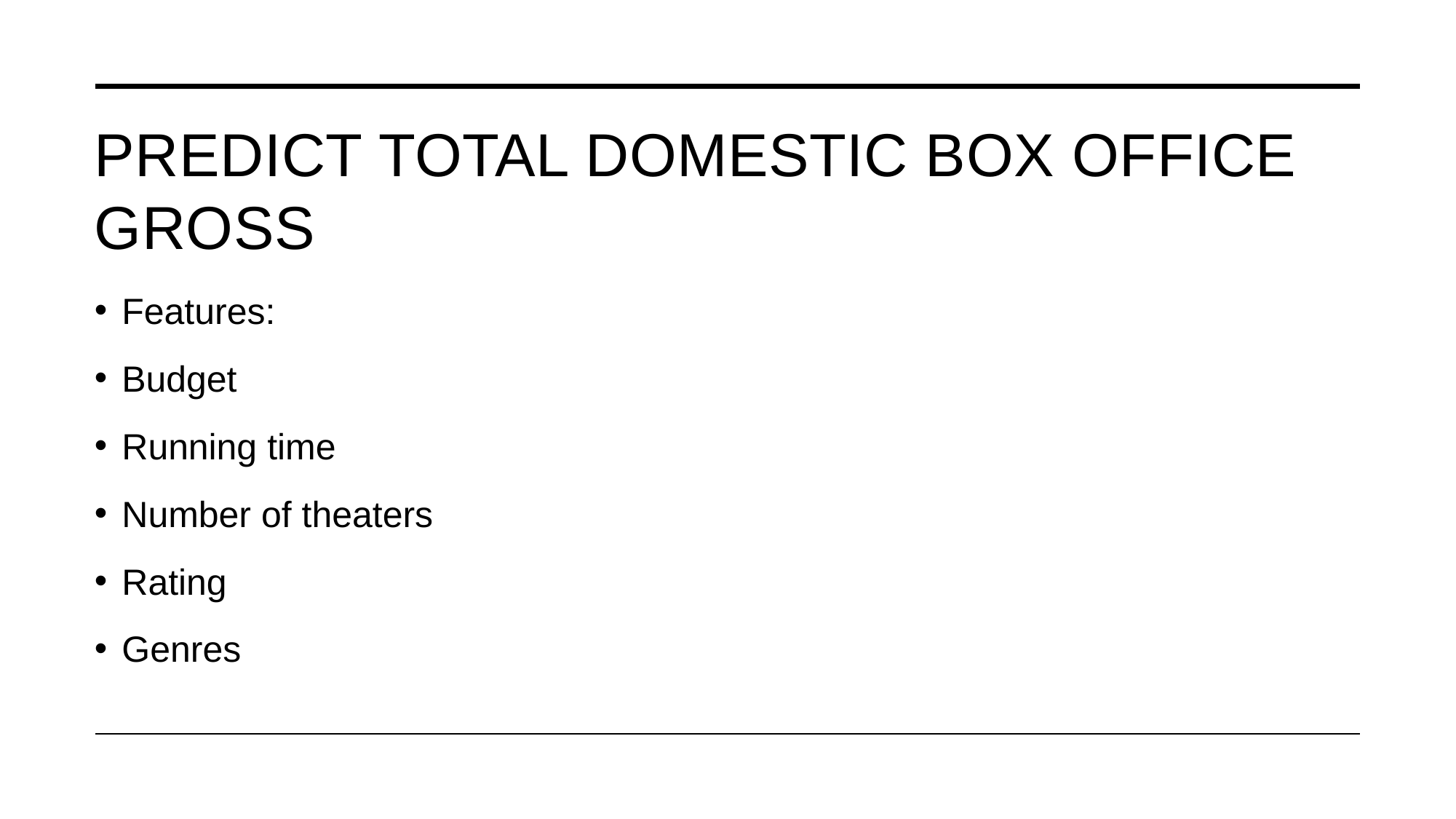

# Predict total domestic box office gross
Features:
Budget
Running time
Number of theaters
Rating
Genres